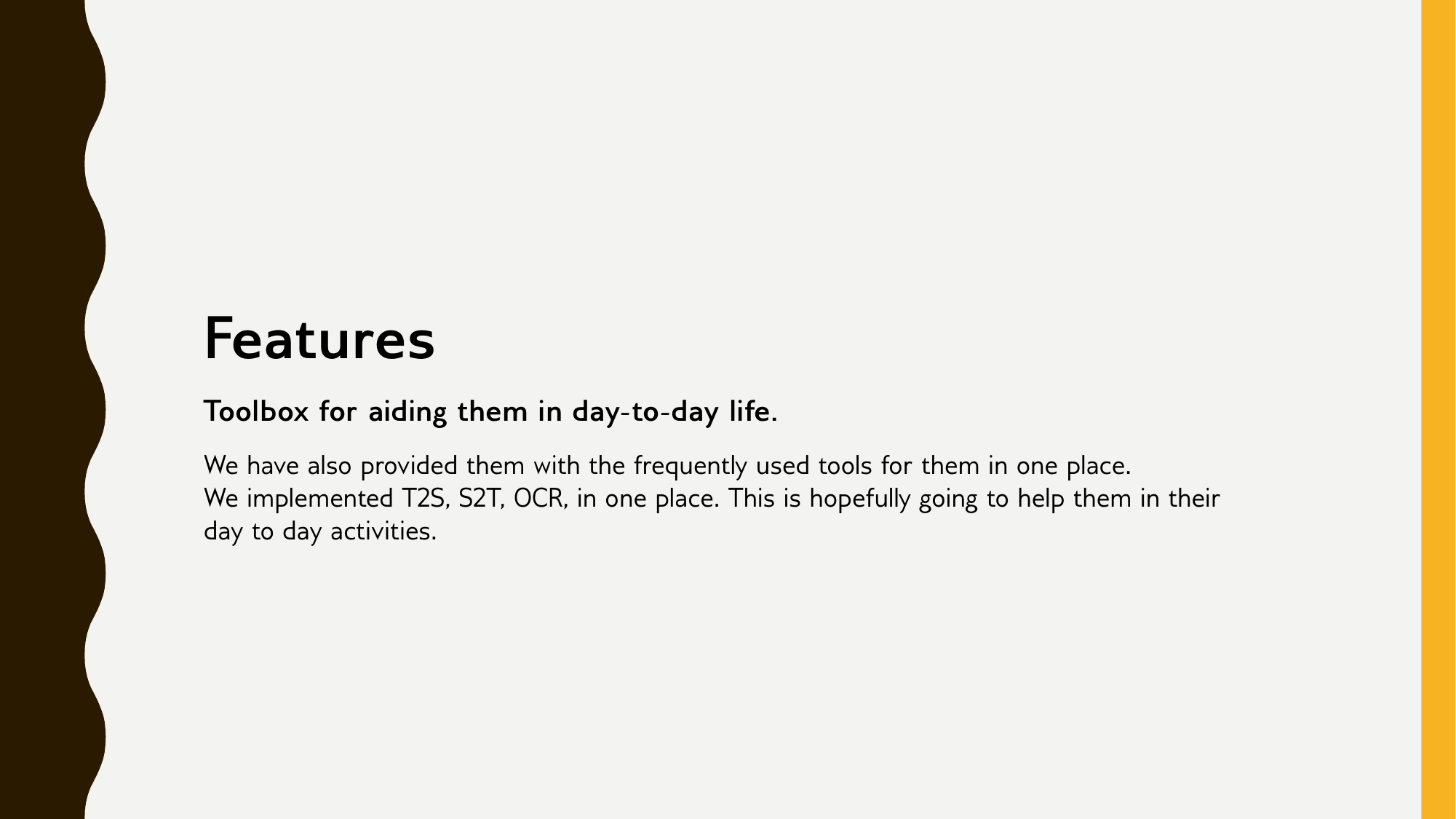

Features
Toolbox for aiding them in day-to-day life.
We have also provided them with the frequently used tools for them in one place.
We implemented T2S, S2T, OCR, in one place. This is hopefully going to help them in their day to day activities.